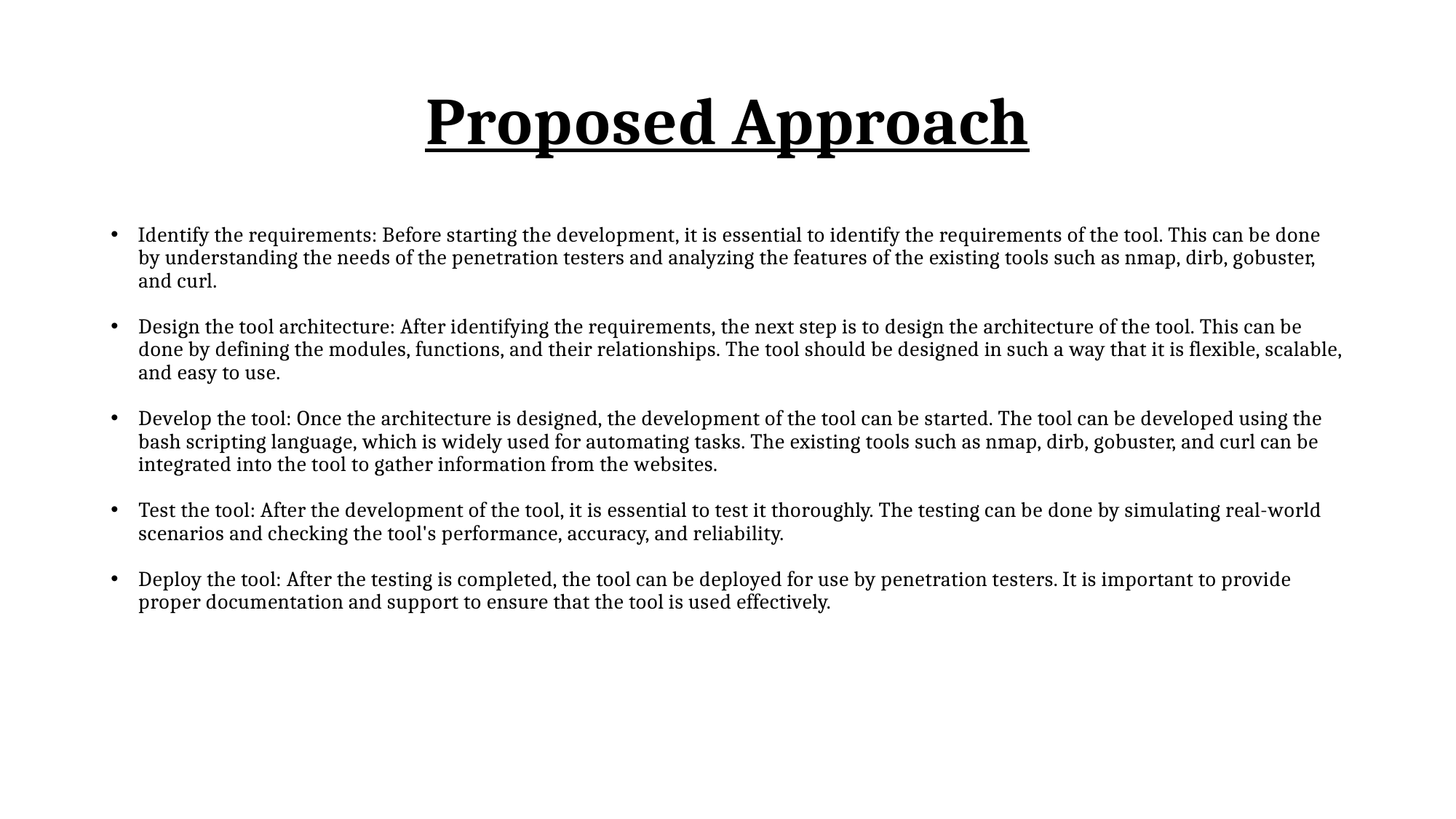

# Proposed Approach
Identify the requirements: Before starting the development, it is essential to identify the requirements of the tool. This can be done by understanding the needs of the penetration testers and analyzing the features of the existing tools such as nmap, dirb, gobuster, and curl.

Design the tool architecture: After identifying the requirements, the next step is to design the architecture of the tool. This can be done by defining the modules, functions, and their relationships. The tool should be designed in such a way that it is flexible, scalable, and easy to use.

Develop the tool: Once the architecture is designed, the development of the tool can be started. The tool can be developed using the bash scripting language, which is widely used for automating tasks. The existing tools such as nmap, dirb, gobuster, and curl can be integrated into the tool to gather information from the websites.

Test the tool: After the development of the tool, it is essential to test it thoroughly. The testing can be done by simulating real-world scenarios and checking the tool's performance, accuracy, and reliability.

Deploy the tool: After the testing is completed, the tool can be deployed for use by penetration testers. It is important to provide proper documentation and support to ensure that the tool is used effectively.